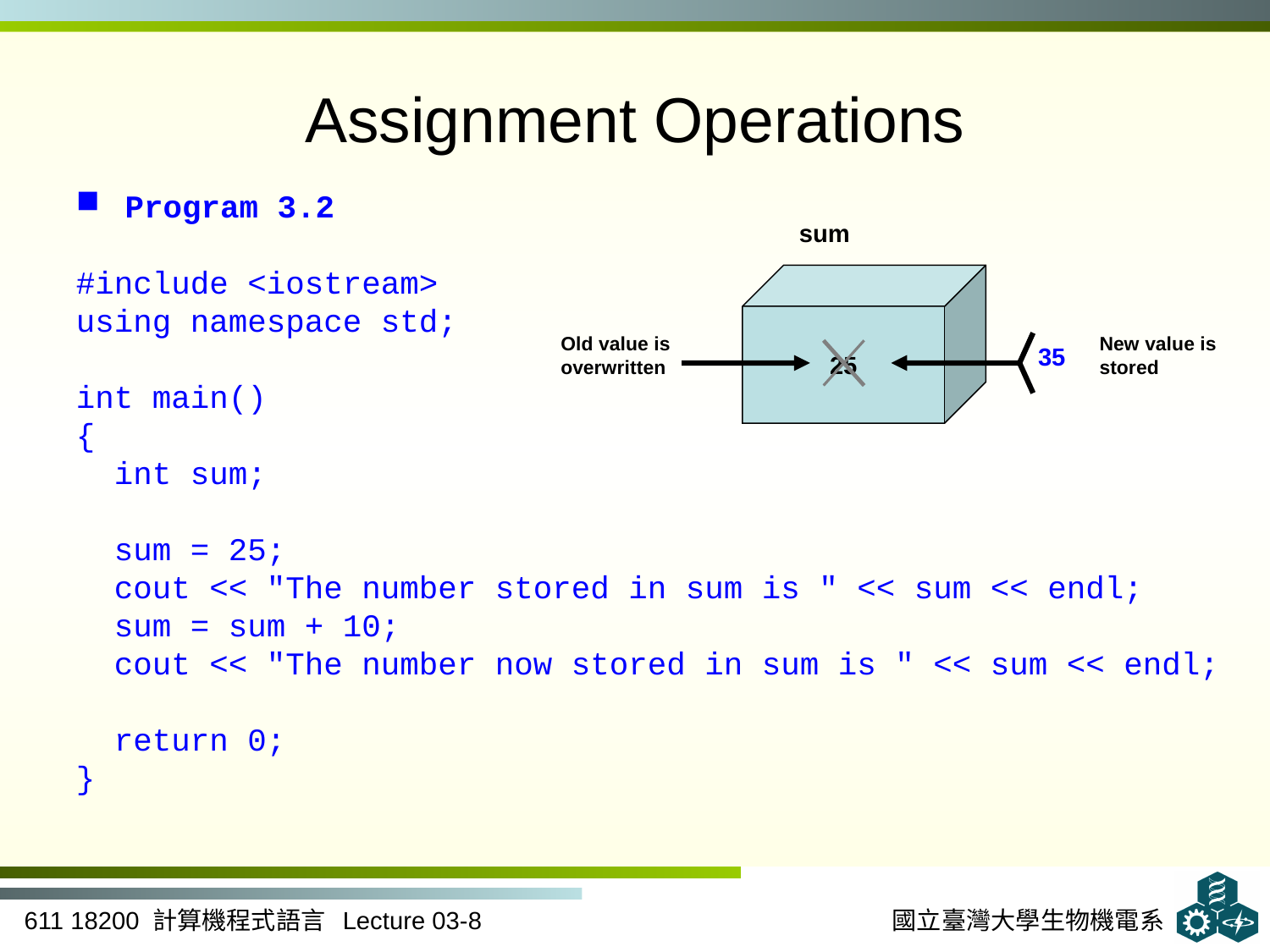

# Assignment Operations
 Program 3.2

#include <iostream>
using namespace std;

int main()
{
  int sum;

  sum = 25;
  cout << "The number stored in sum is " << sum << endl;
  sum = sum + 10;
  cout << "The number now stored in sum is " << sum << endl;

  return 0;
}
sum
25
Old value is
overwritten
New value is
stored

35